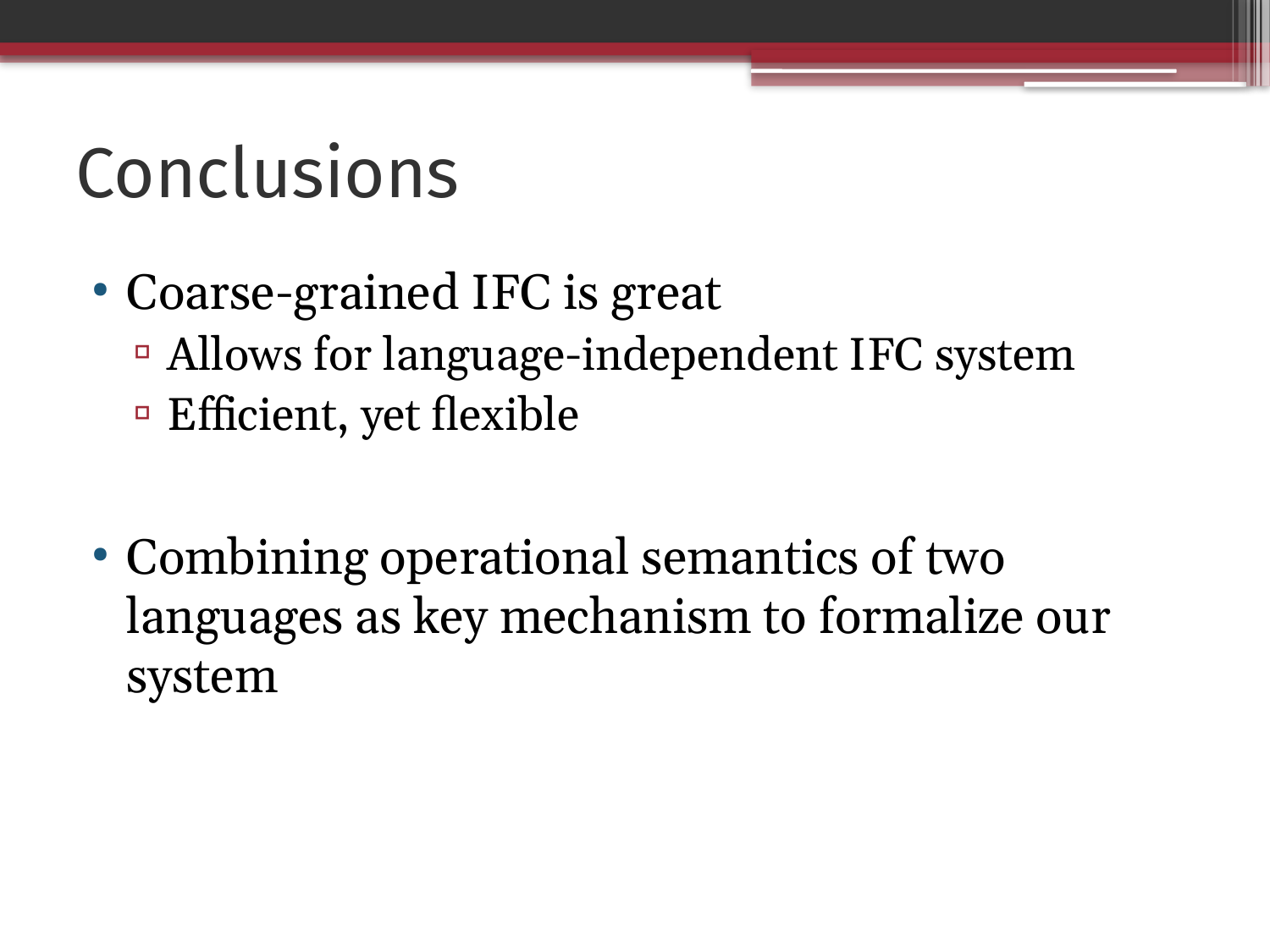

# Conclusions
Coarse-grained IFC is great
Allows for language-independent IFC system
Efficient, yet flexible

Combining operational semantics of two languages as key mechanism to formalize our system